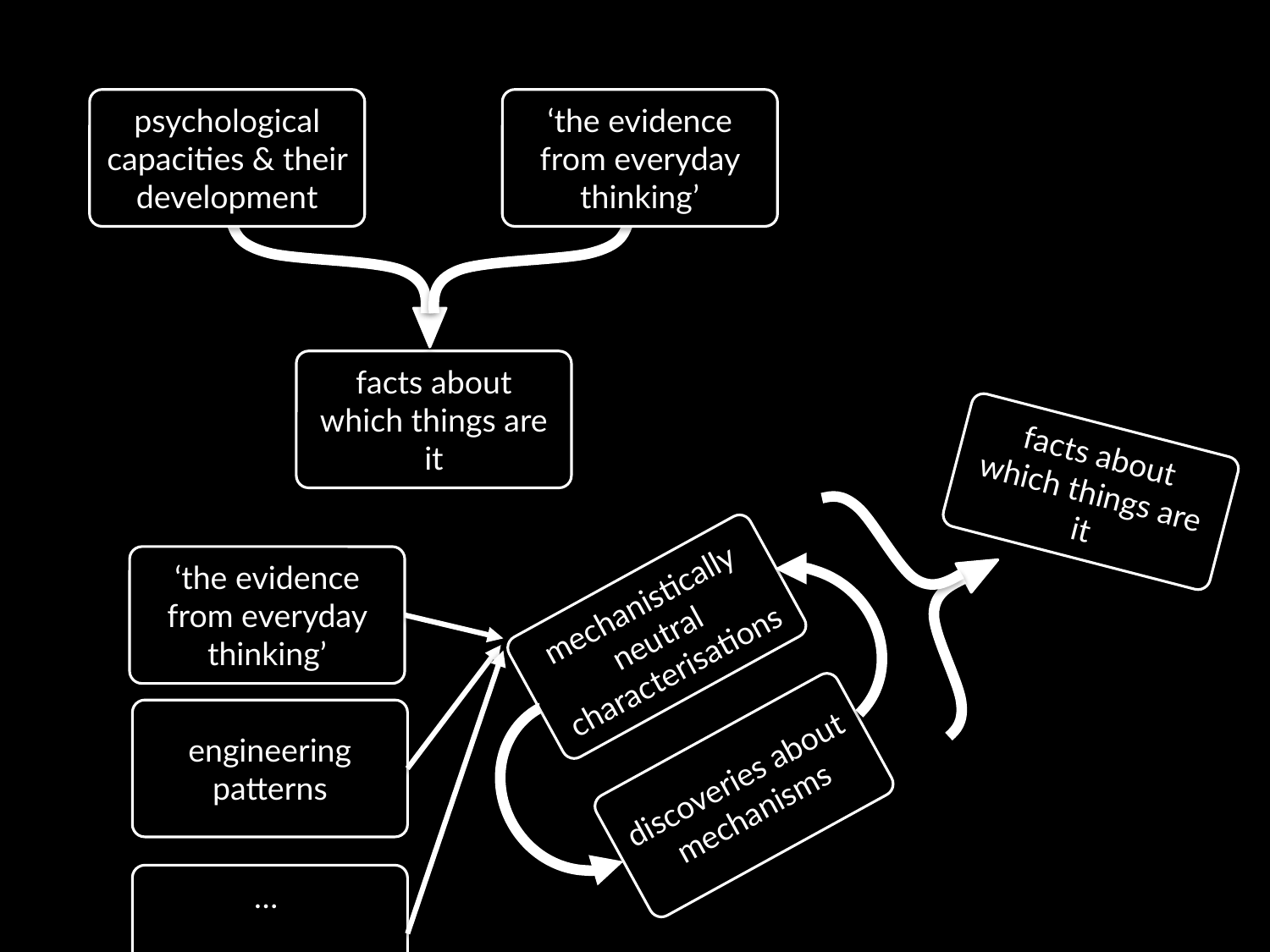

psychological capacities & their development
‘the evidence from everyday thinking’

facts about which things are it
facts about which things are it

‘the evidence from everyday thinking’
mechanistically neutral characterisations

discoveries about mechanisms
engineering patterns
…